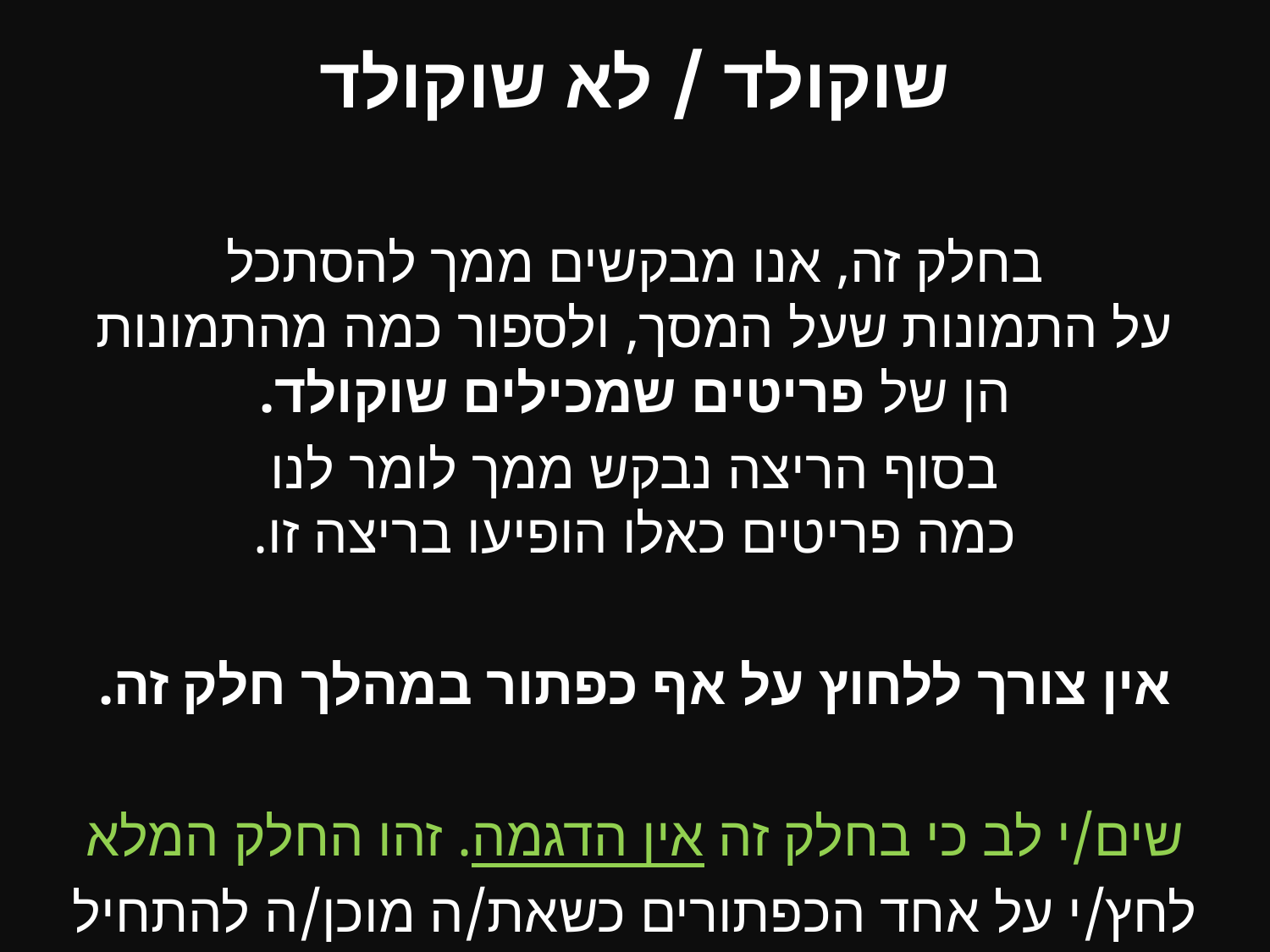

# שוקולד / לא שוקולד
בחלק זה, אנו מבקשים ממך להסתכל
על התמונות שעל המסך, ולספור כמה מהתמונות
הן של פריטים שמכילים שוקולד.
בסוף הריצה נבקש ממך לומר לנו
כמה פריטים כאלו הופיעו בריצה זו.

אין צורך ללחוץ על אף כפתור במהלך חלק זה.

שים/י לב כי בחלק זה אין הדגמה. זהו החלק המלא
לחץ/י על אחד הכפתורים כשאת/ה מוכן/ה להתחיל